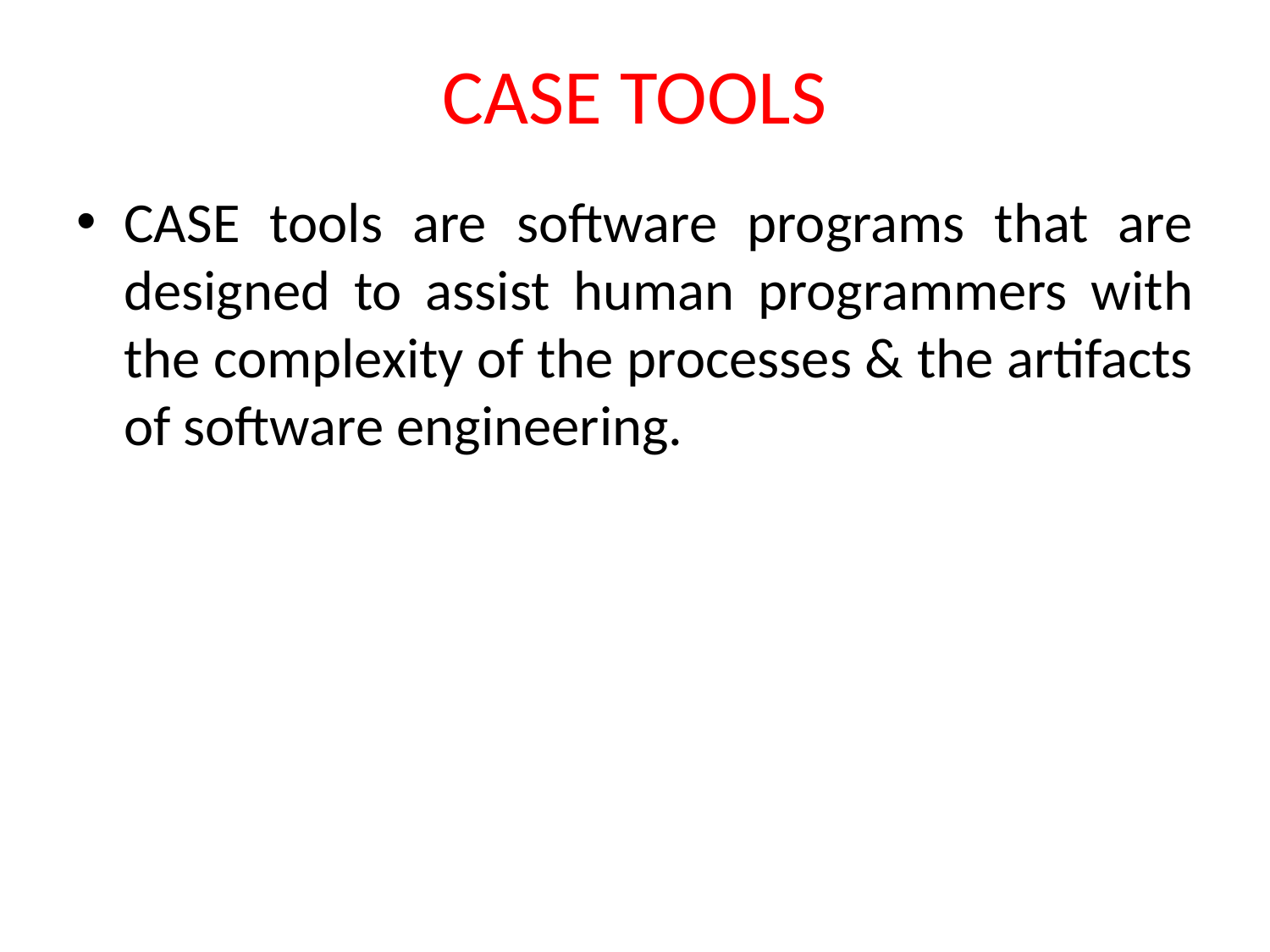

# CASE TOOLS
CASE tools are software programs that are designed to assist human programmers with the complexity of the processes & the artifacts of software engineering.